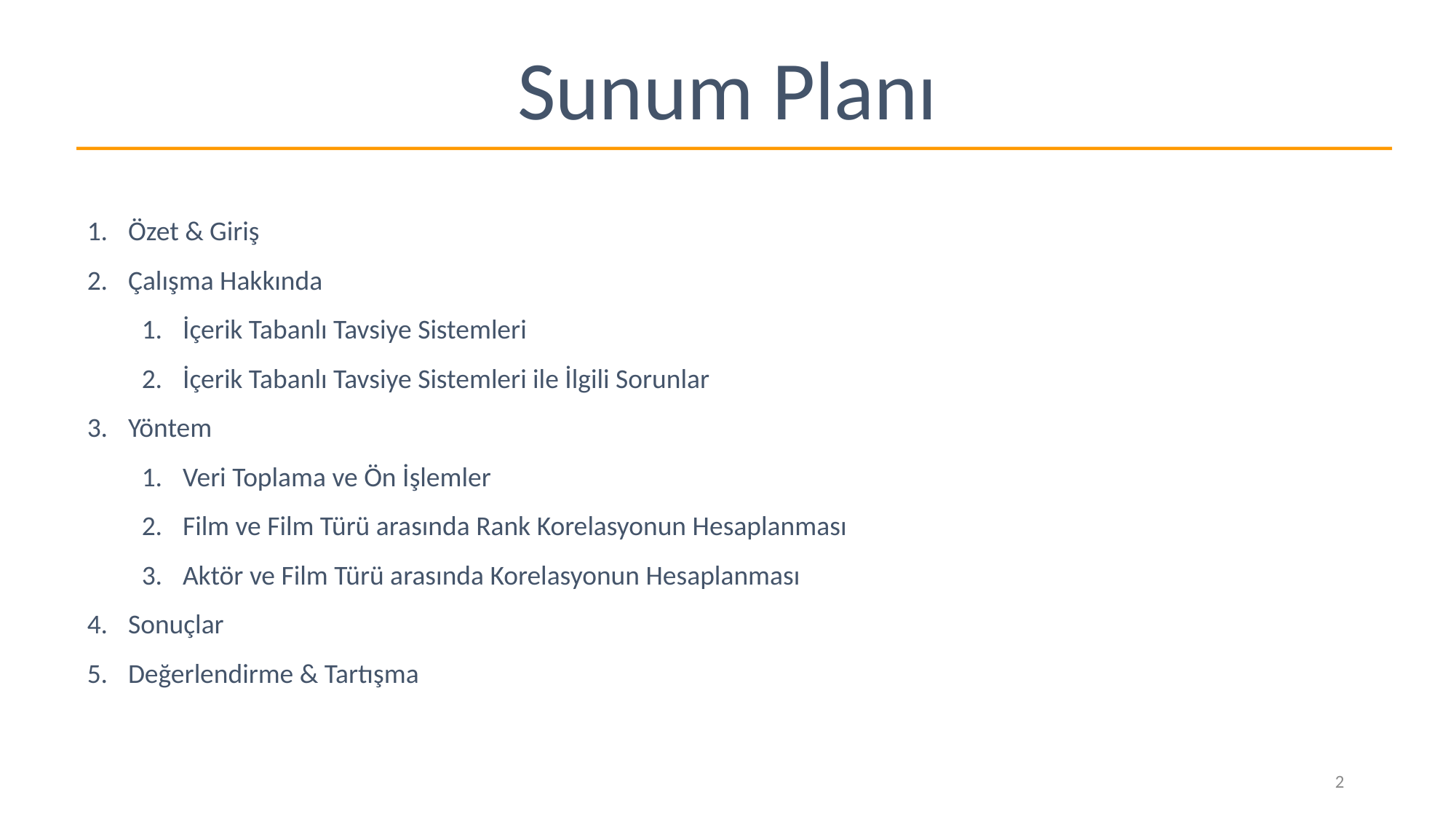

# Sunum Planı

Özet & Giriş
Çalışma Hakkında
İçerik Tabanlı Tavsiye Sistemleri
İçerik Tabanlı Tavsiye Sistemleri ile İlgili Sorunlar
Yöntem
Veri Toplama ve Ön İşlemler
Film ve Film Türü arasında Rank Korelasyonun Hesaplanması
Aktör ve Film Türü arasında Korelasyonun Hesaplanması
Sonuçlar
Değerlendirme & Tartışma

2